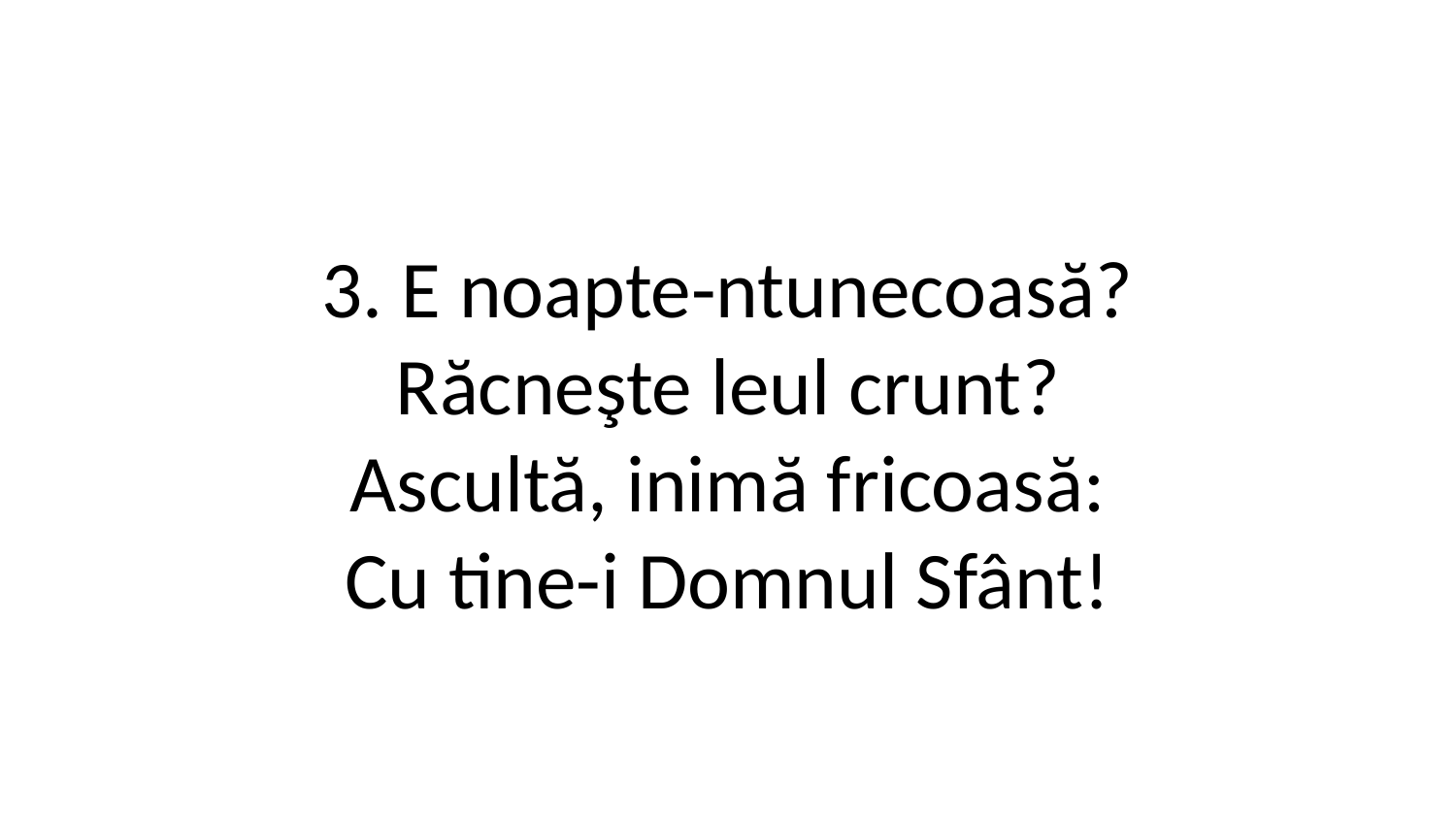

3. E noapte-ntunecoasă?
Răcneşte leul crunt?
Ascultă, inimă fricoasă:
Cu tine-i Domnul Sfânt!